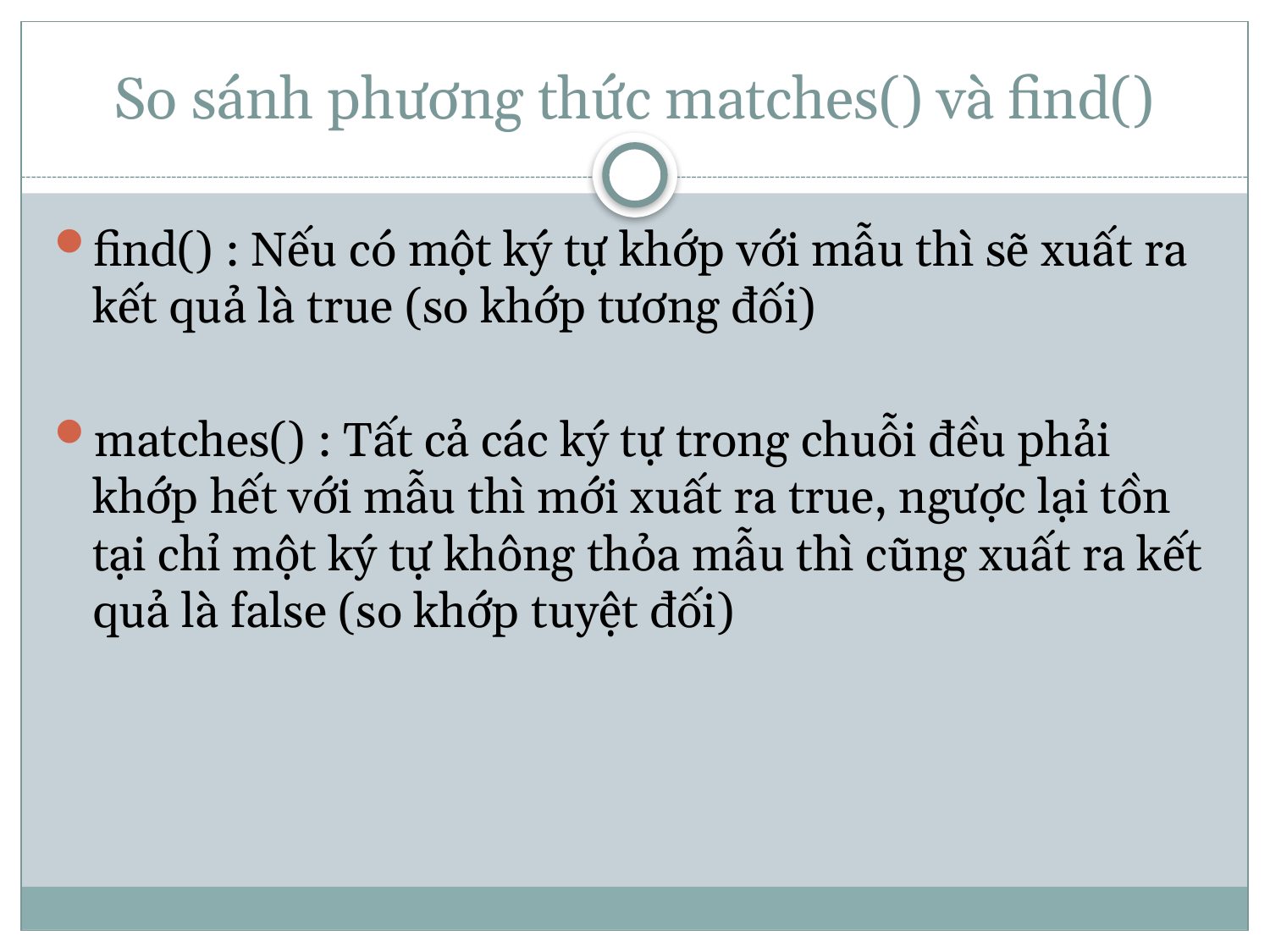

# So sánh phương thức matches() và find()
find() : Nếu có một ký tự khớp với mẫu thì sẽ xuất ra kết quả là true (so khớp tương đối)

matches() : Tất cả các ký tự trong chuỗi đều phải khớp hết với mẫu thì mới xuất ra true, ngược lại tồn tại chỉ một ký tự không thỏa mẫu thì cũng xuất ra kết quả là false (so khớp tuyệt đối)